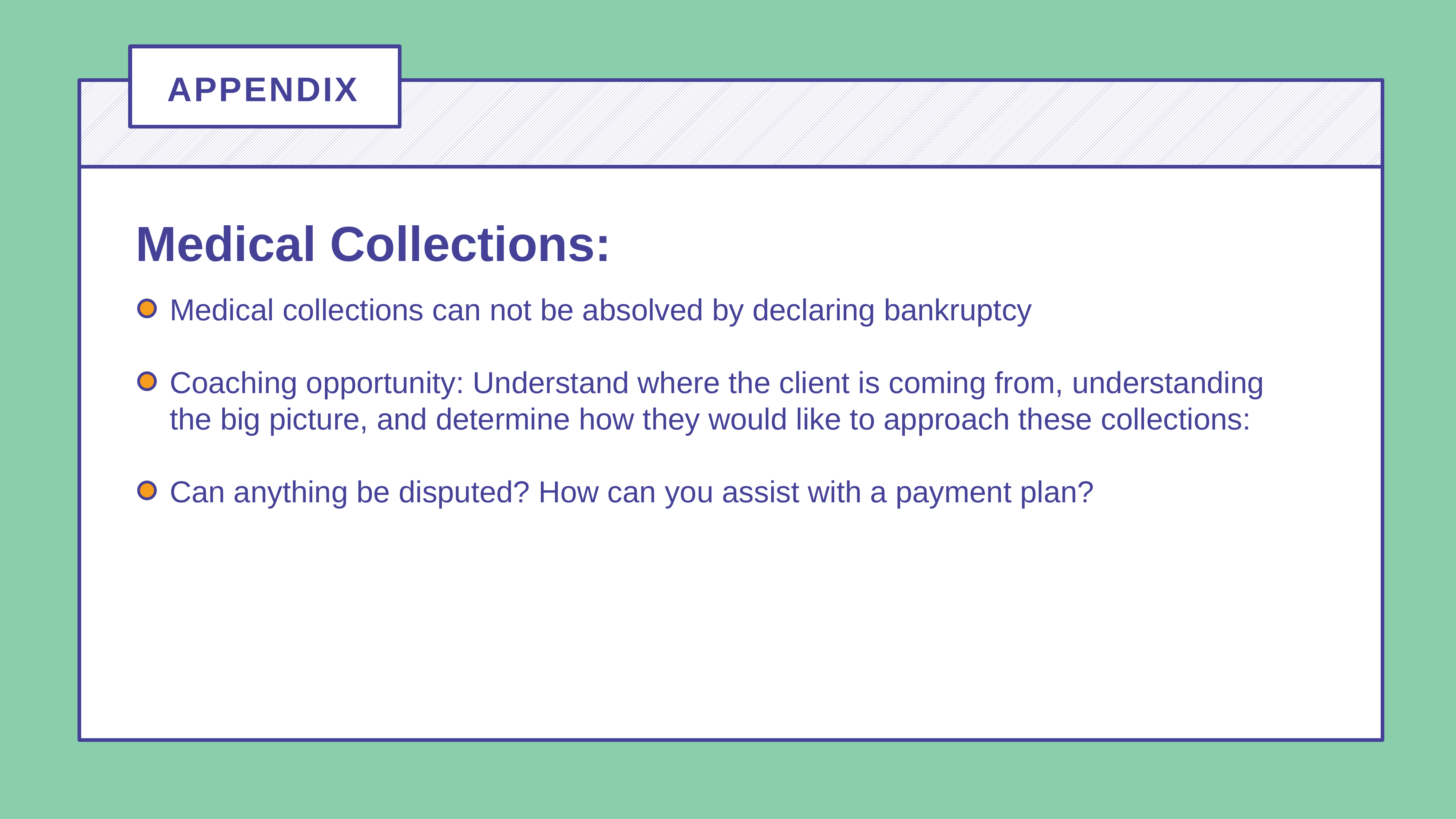

APPENDIX

Medical Collections:
Medical collections can not be absolved by declaring bankruptcy

Coaching opportunity: Understand where the client is coming from, understanding the big picture, and determine how they would like to approach these collections:

Can anything be disputed? How can you assist with a payment plan?
+